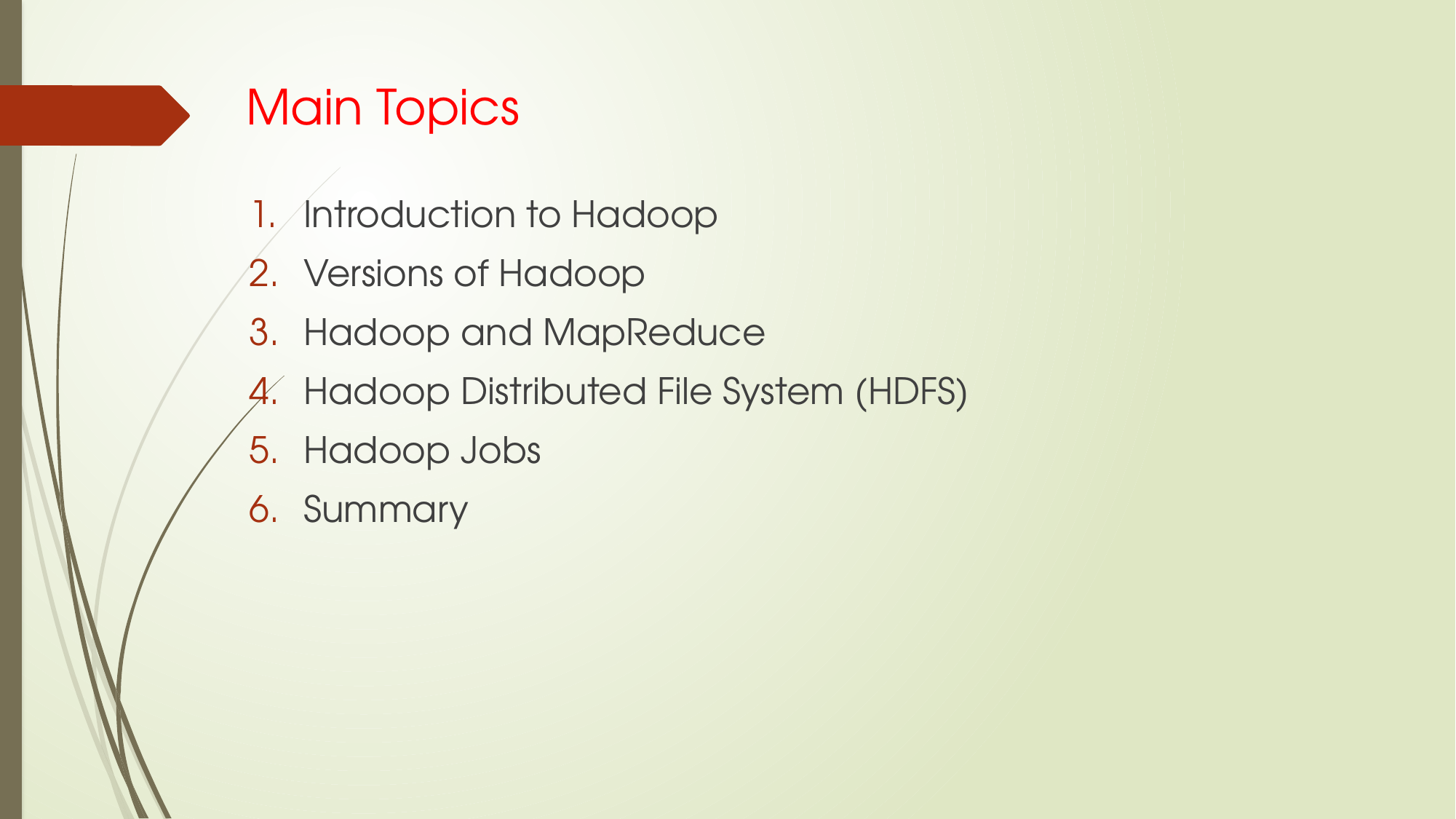

# Main Topics
Introduction to Hadoop
Versions of Hadoop
Hadoop and MapReduce
Hadoop Distributed File System (HDFS)
Hadoop Jobs
Summary